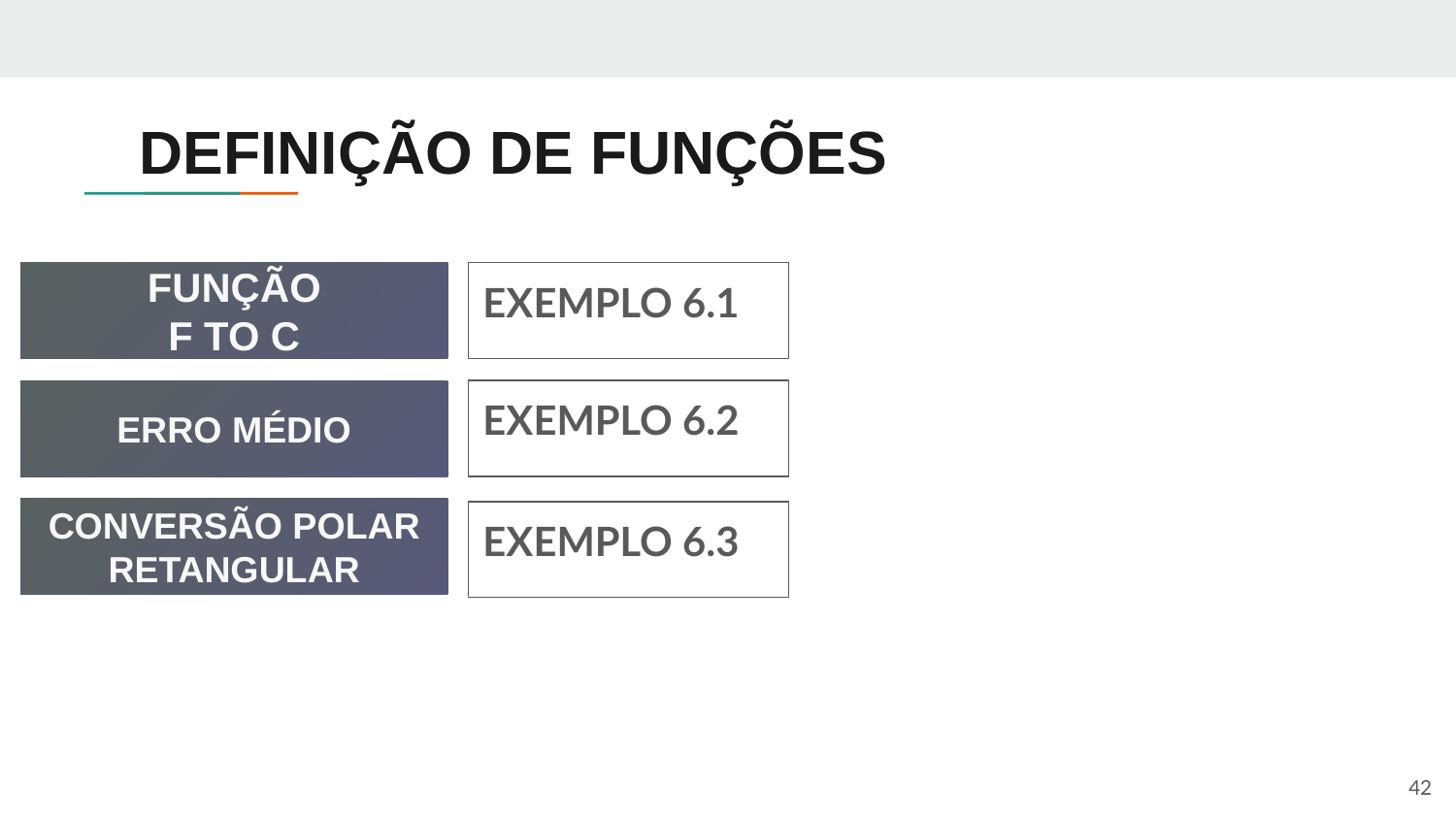

# DEFINIÇÃO DE FUNÇÕES
EXEMPLO 6.1

FUNÇÃO
F TO C
ERRO MÉDIO
EXEMPLO 6.2

CONVERSÃO POLAR RETANGULAR
EXEMPLO 6.3

42